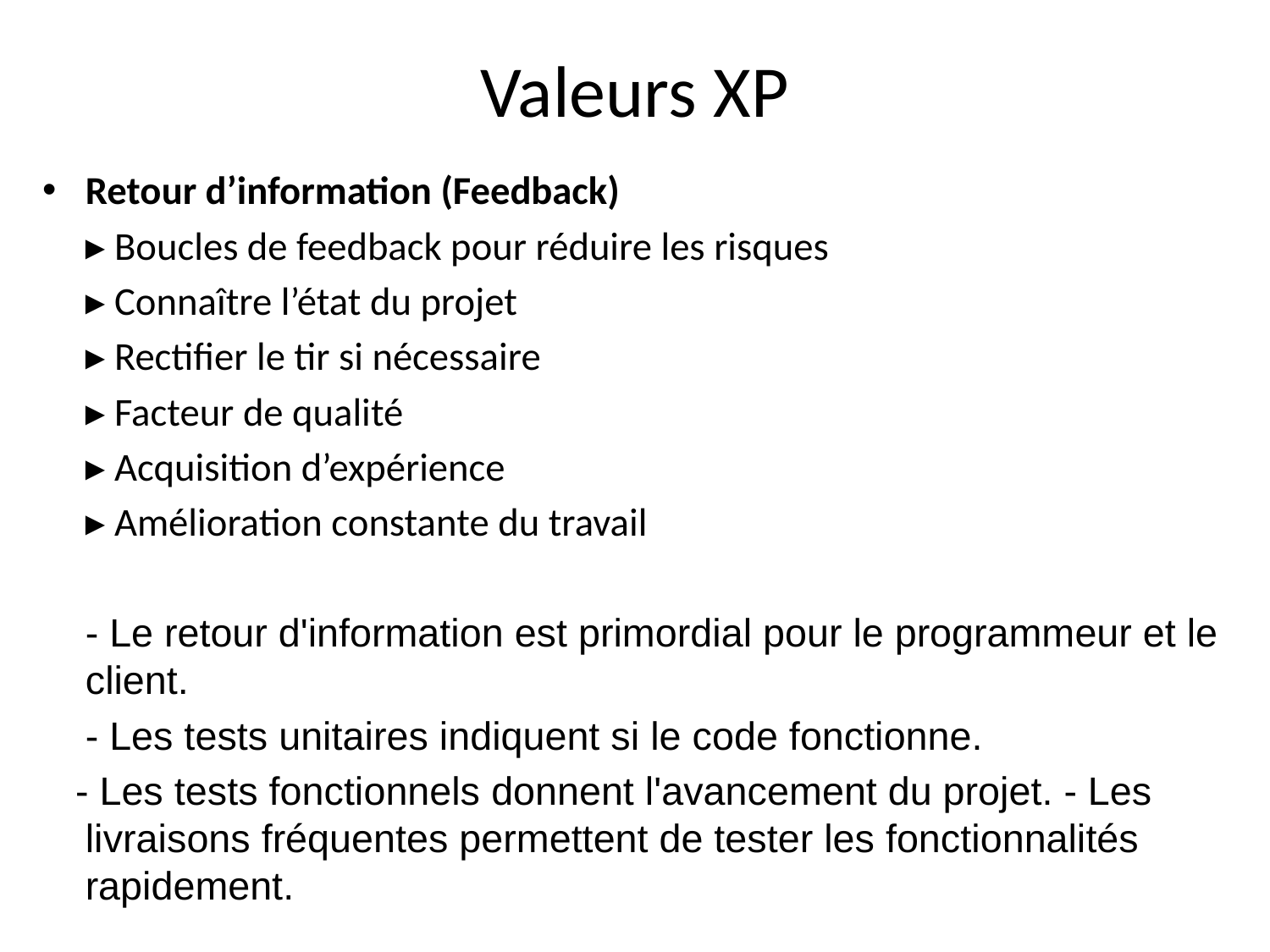

# Valeurs XP
Retour d’information (Feedback)
	▸ Boucles de feedback pour réduire les risques
	▸ Connaître l’état du projet
	▸ Rectifier le tir si nécessaire
	▸ Facteur de qualité
	▸ Acquisition d’expérience
	▸ Amélioration constante du travail

	- Le retour d'information est primordial pour le programmeur et le client.
	- Les tests unitaires indiquent si le code fonctionne.
   - Les tests fonctionnels donnent l'avancement du projet. - Les livraisons fréquentes permettent de tester les fonctionnalités rapidement.